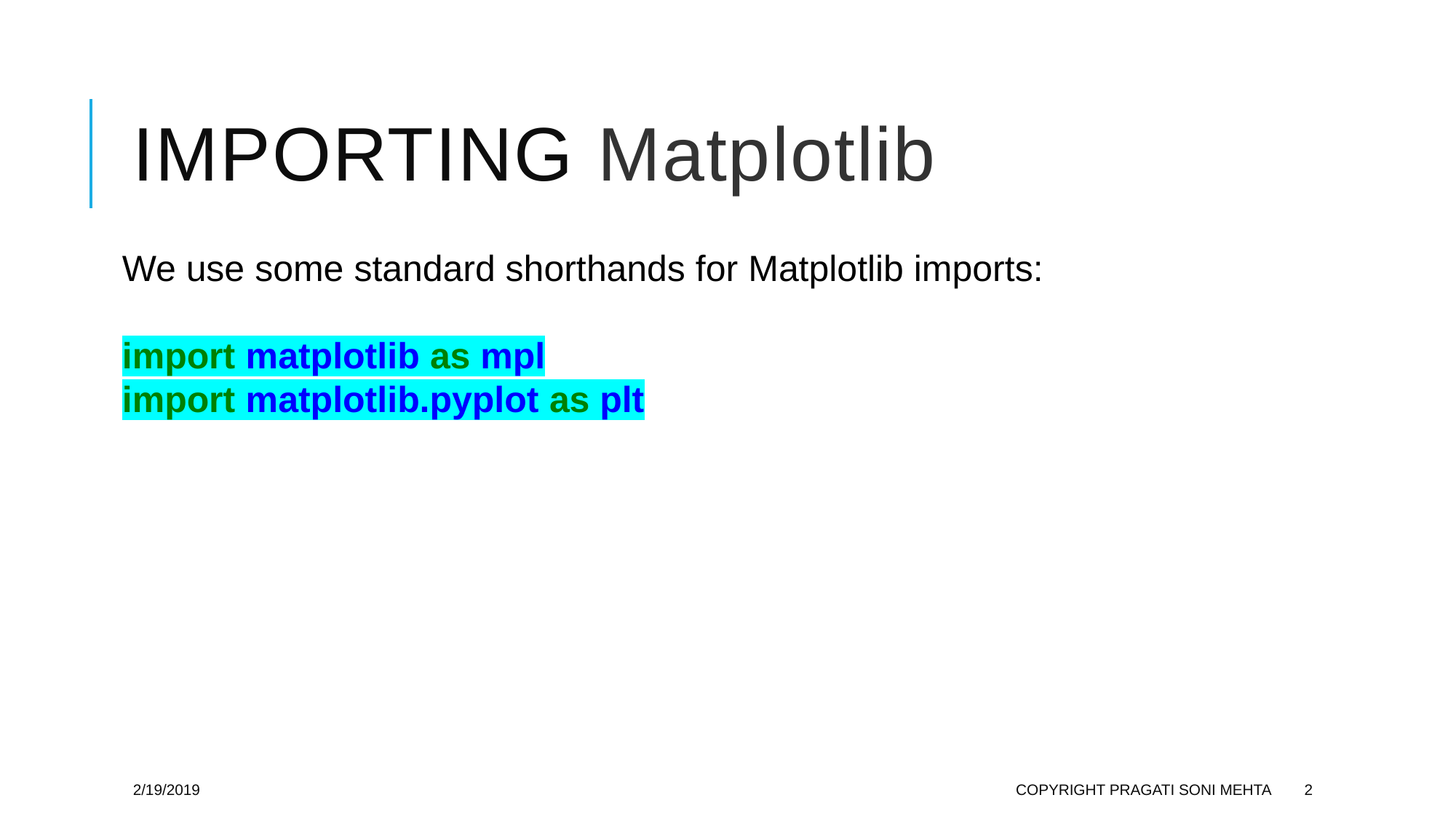

# Importing Matplotlib
We use some standard shorthands for Matplotlib imports:

import matplotlib as mpl
import matplotlib.pyplot as plt
2/19/2019
Copyright Pragati Soni Mehta
2